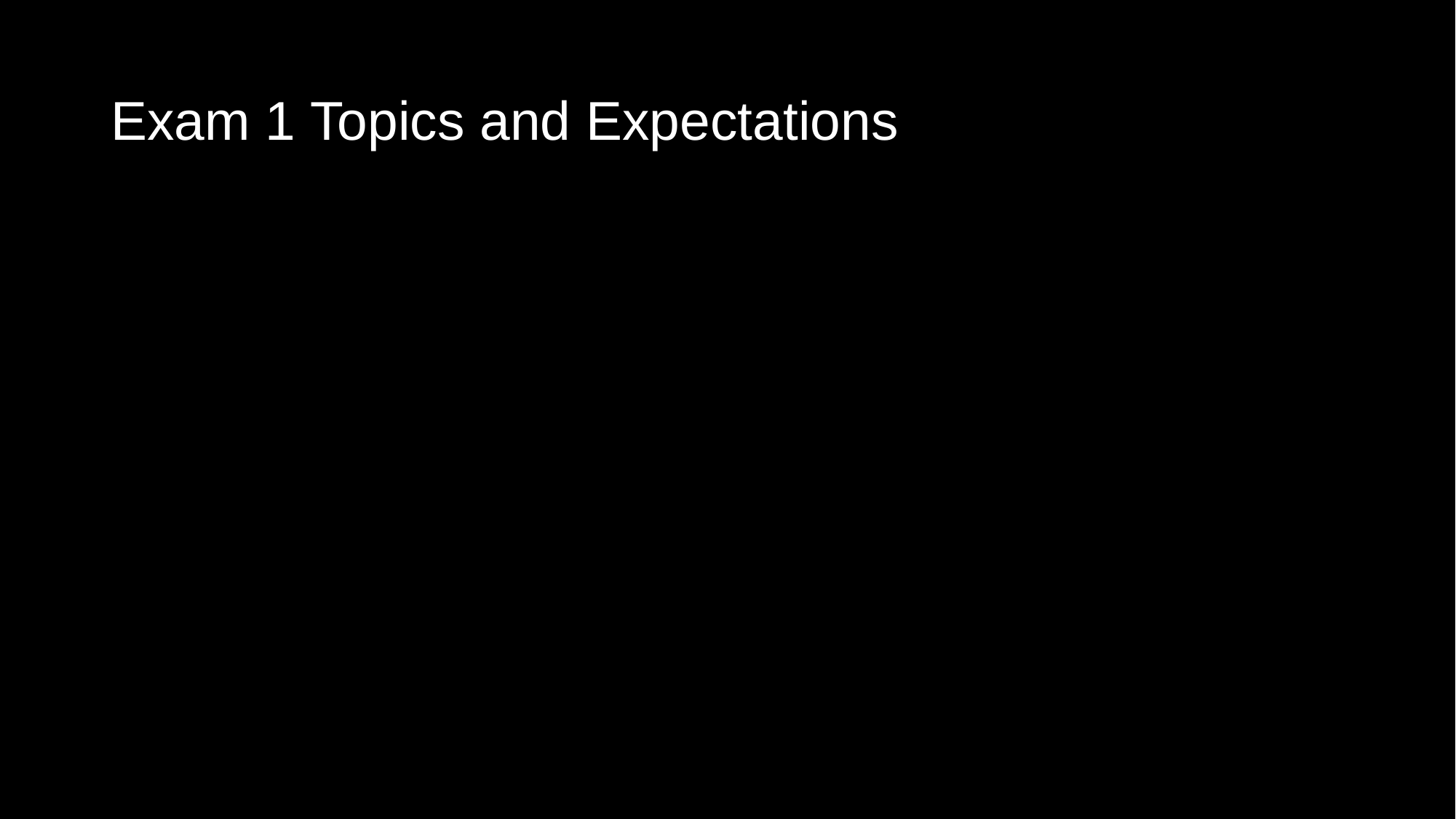

# Exam 1 Topics and Expectations
https://docs.google.com/document/d/1XAUGHQE4JWmOsDkkbfTnLFoVi_QXySxC-J4XZnK4VTQ/edit?tab=t.0